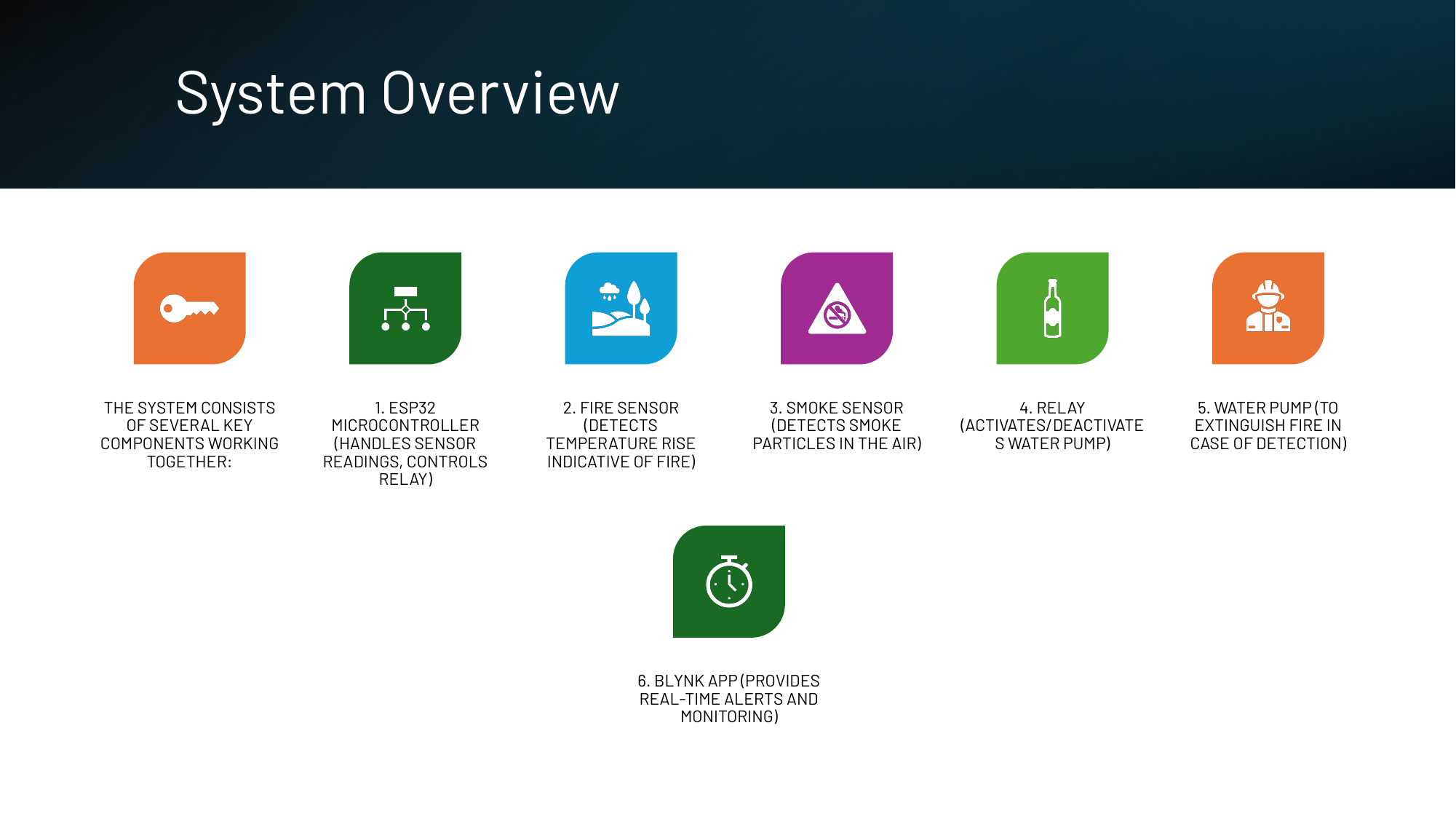

# System Overview
The system consists of several key components working together:
1. ESP32 Microcontroller (handles sensor readings, controls relay)
2. Fire Sensor (detects temperature rise indicative of fire)
3. Smoke Sensor (detects smoke particles in the air)
4. Relay (activates/deactivates water pump)
5. Water Pump (to extinguish fire in case of detection)
6. Blynk App (provides real-time alerts and monitoring)